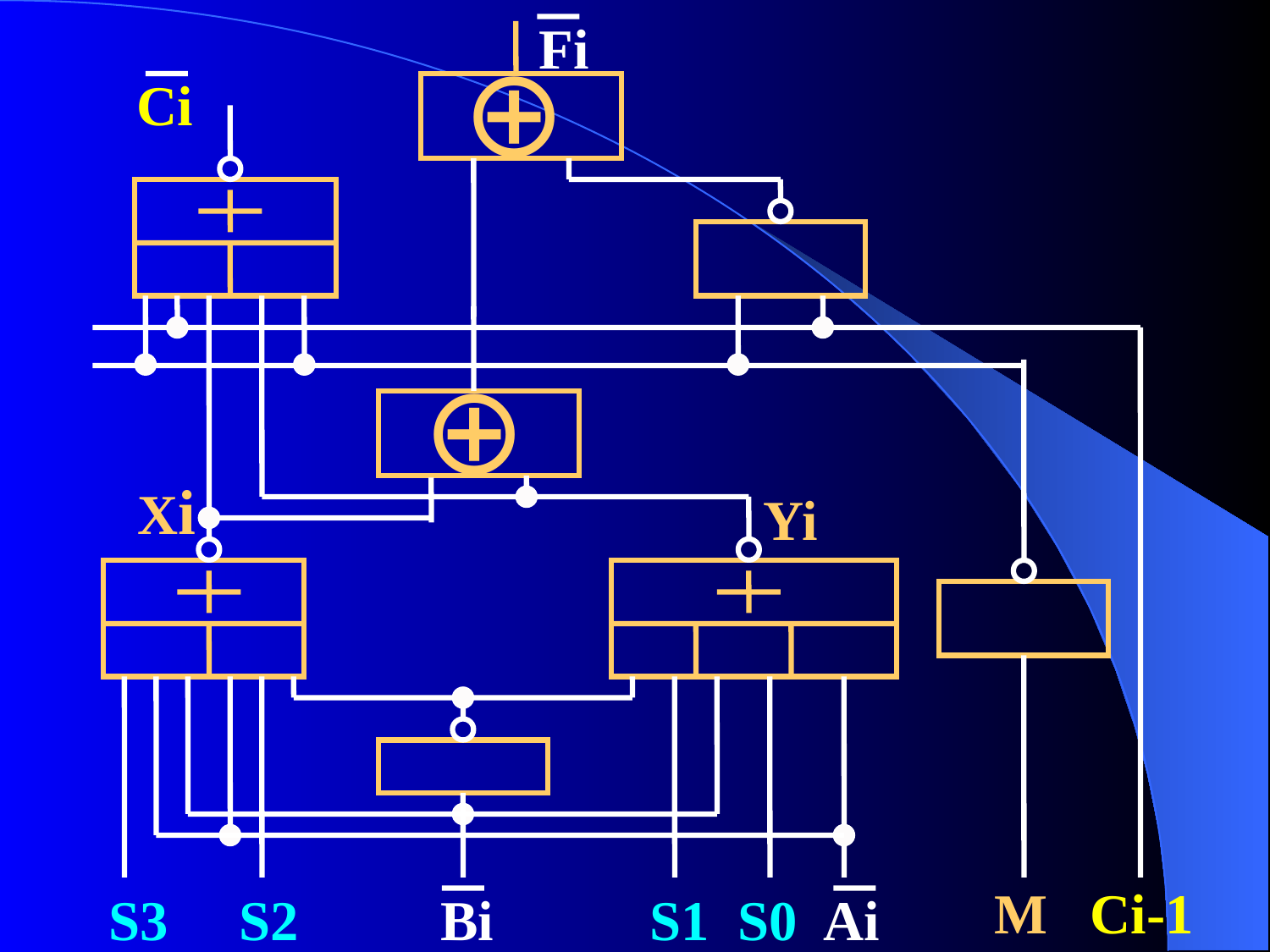

Fi

⊕
Ci

⊕

Xi

Yi

M   Ci-1
 S3     S2          Bi           S1  S0  Ai